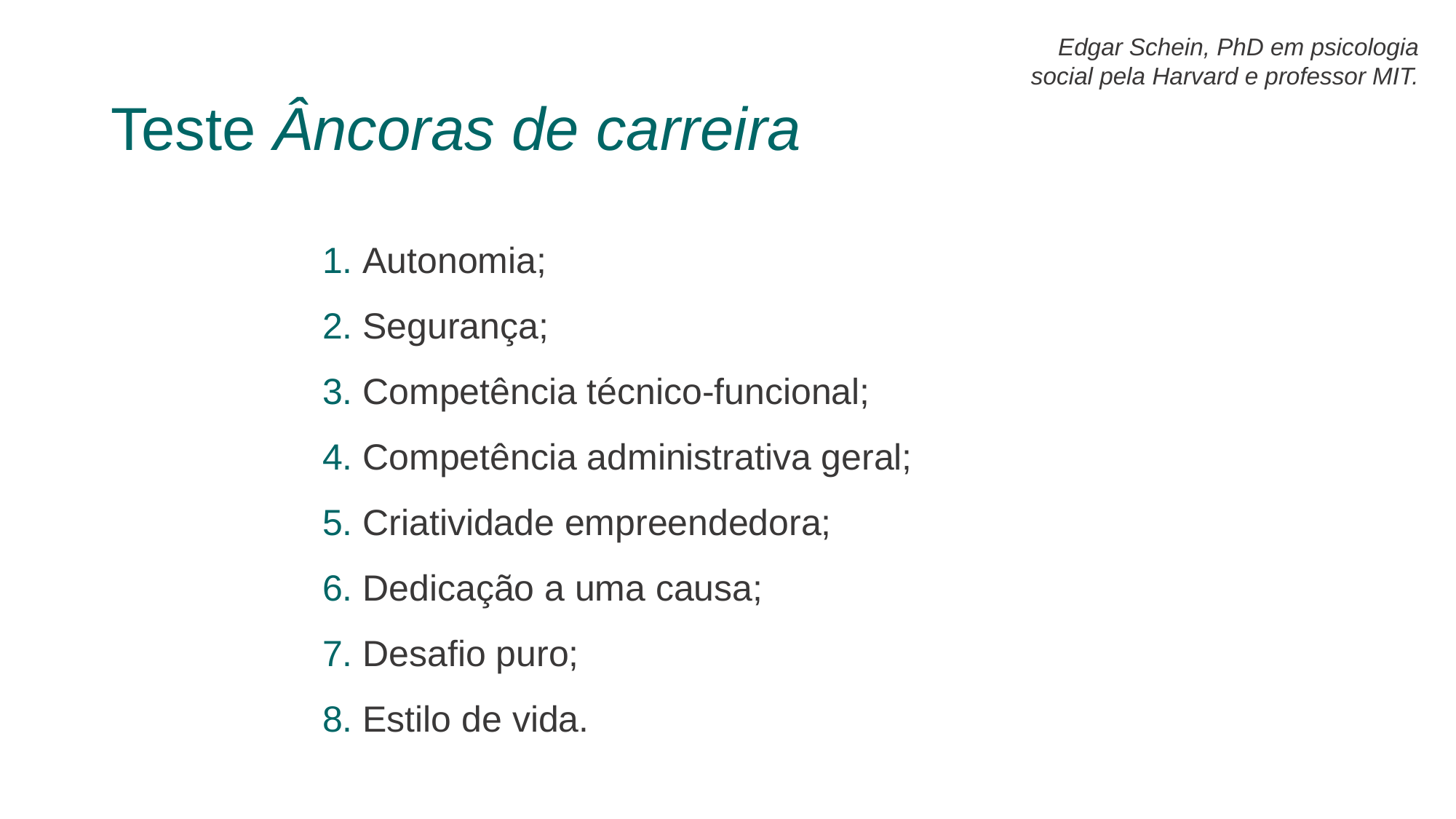

Edgar Schein, PhD em psicologia social pela Harvard e professor MIT.
# Teste Âncoras de carreira
 Autonomia;
 Segurança;
 Competência técnico-funcional;
 Competência administrativa geral;
 Criatividade empreendedora;
 Dedicação a uma causa;
 Desafio puro;
 Estilo de vida.